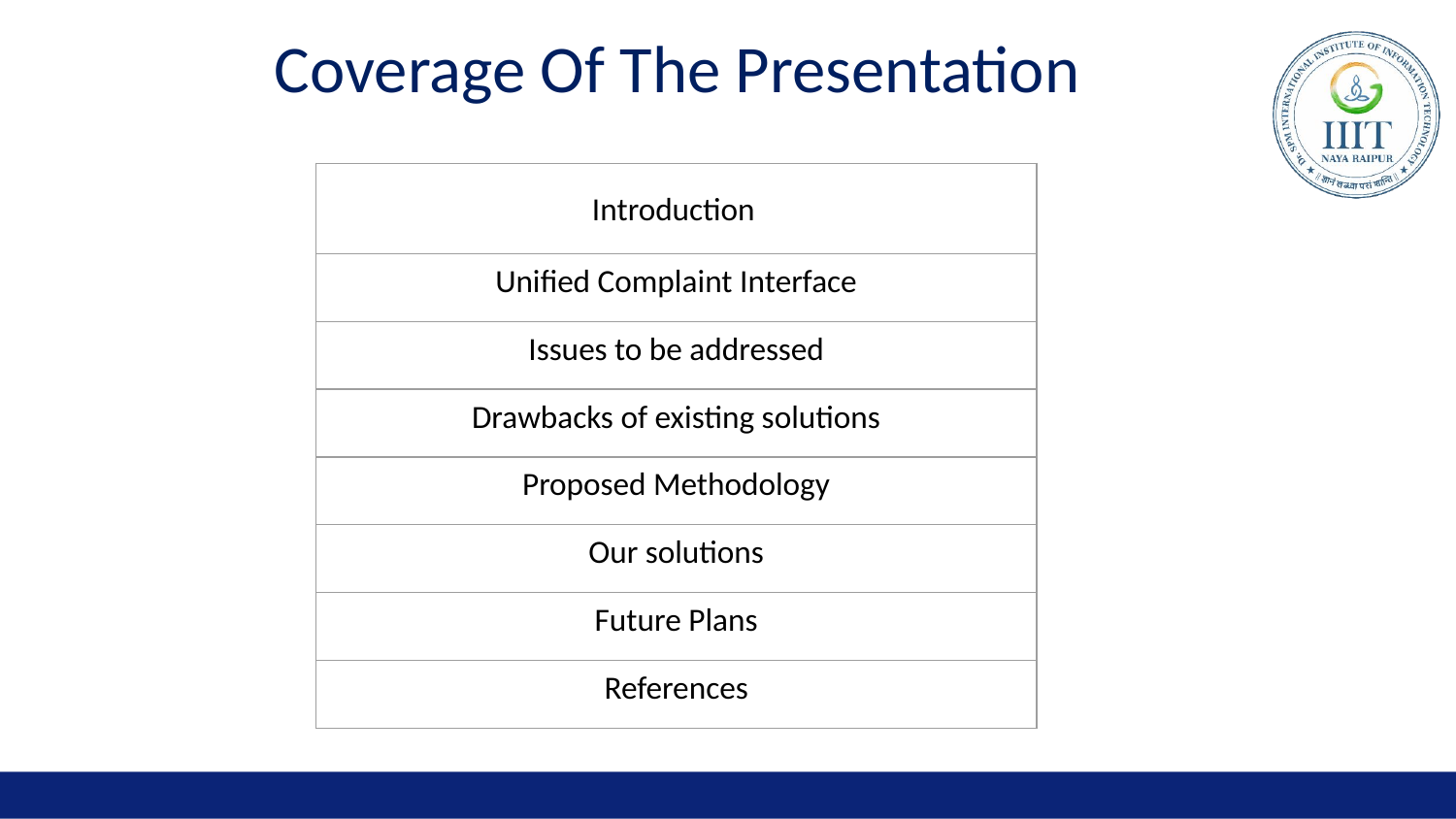

# Coverage Of The Presentation
| Introduction |
| --- |
| Unified Complaint Interface |
| Issues to be addressed |
| Drawbacks of existing solutions |
| Proposed Methodology |
| Our solutions |
| Future Plans |
| References |